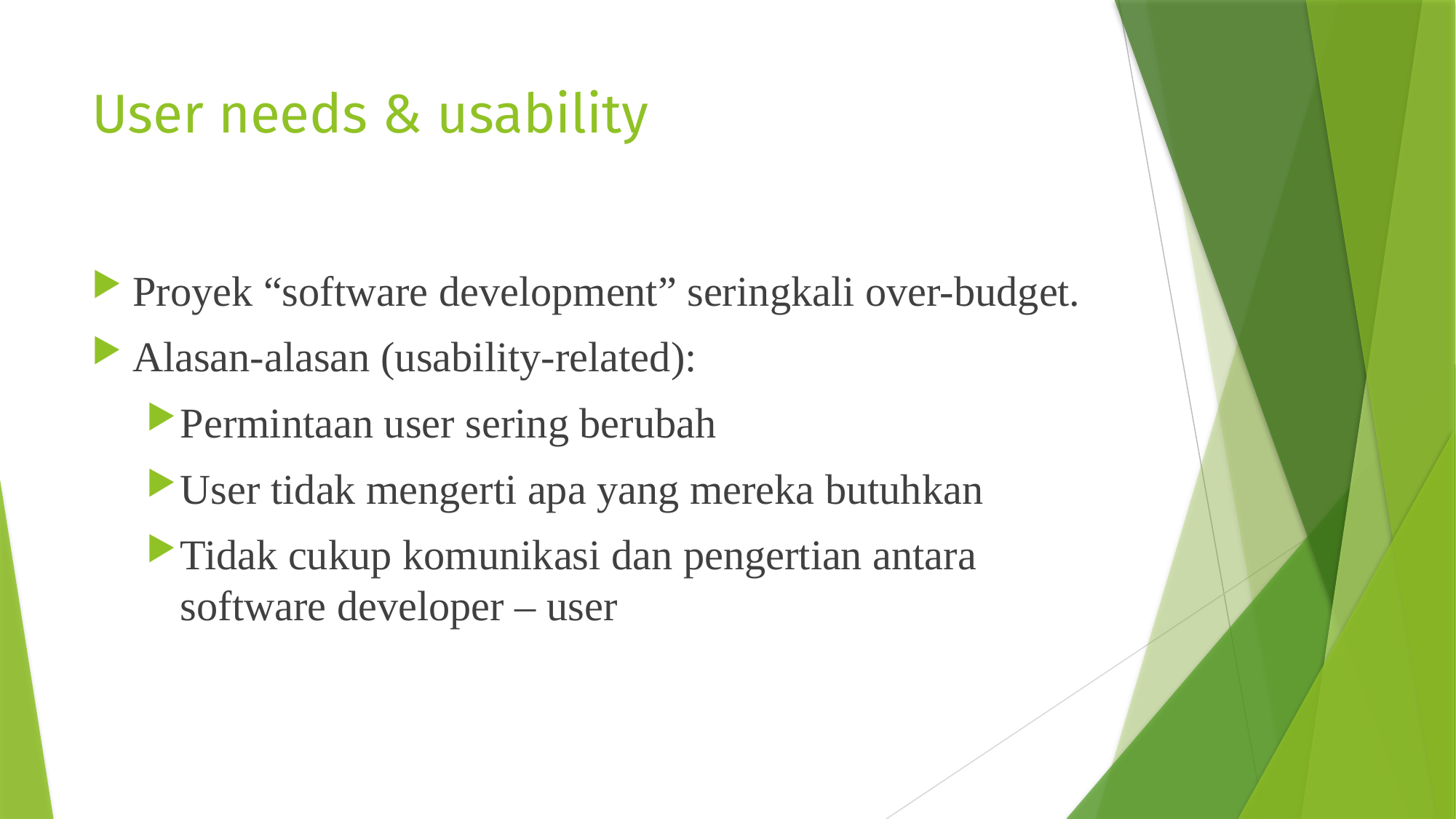

# User needs & usability
Proyek “software development” seringkali over-budget.
Alasan-alasan (usability-related):
Permintaan user sering berubah
User tidak mengerti apa yang mereka butuhkan
Tidak cukup komunikasi dan pengertian antara software developer – user